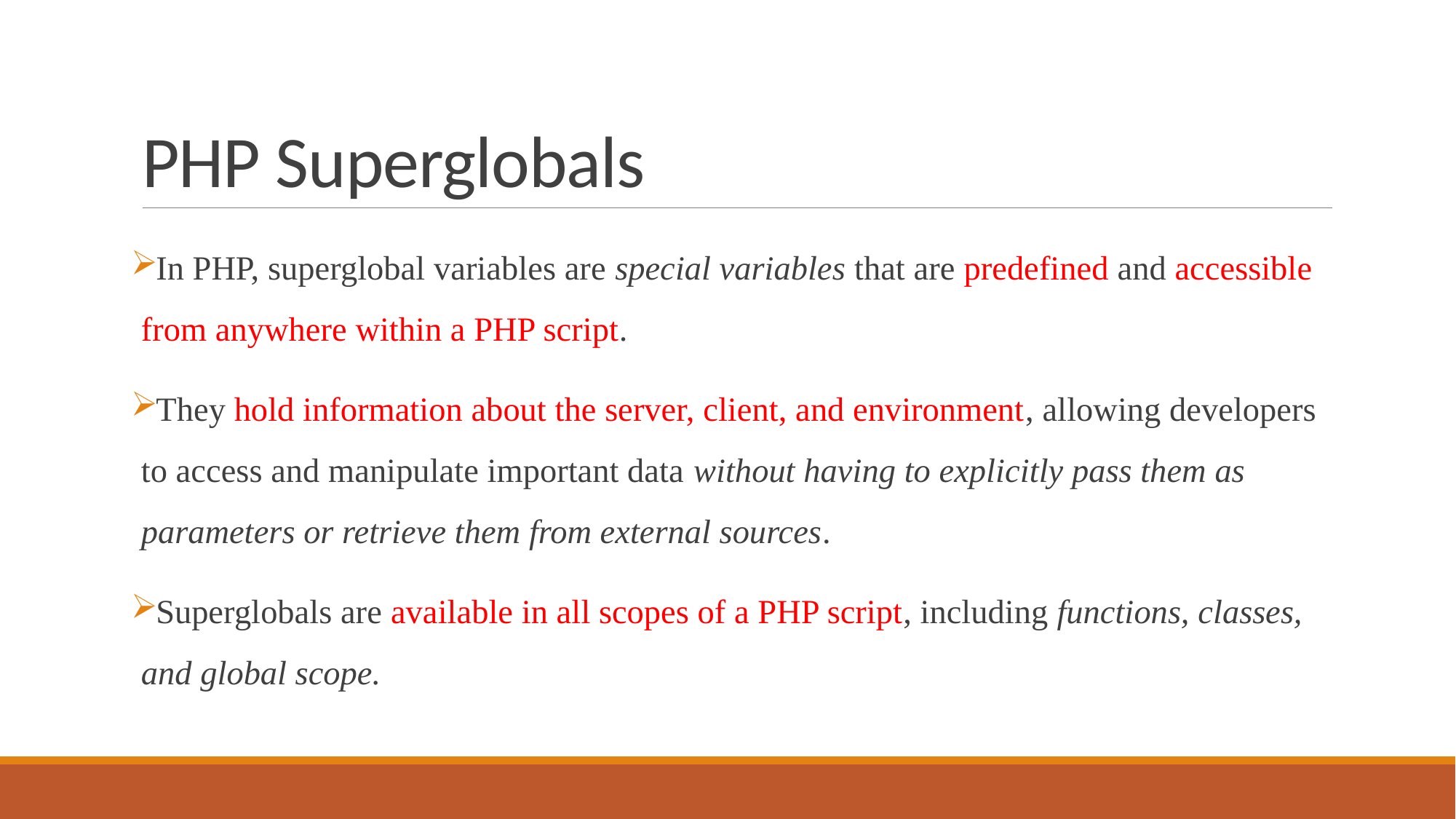

# PHP Superglobals
In PHP, superglobal variables are special variables that are predefined and accessible from anywhere within a PHP script.
They hold information about the server, client, and environment, allowing developers to access and manipulate important data without having to explicitly pass them as parameters or retrieve them from external sources.
Superglobals are available in all scopes of a PHP script, including functions, classes, and global scope.